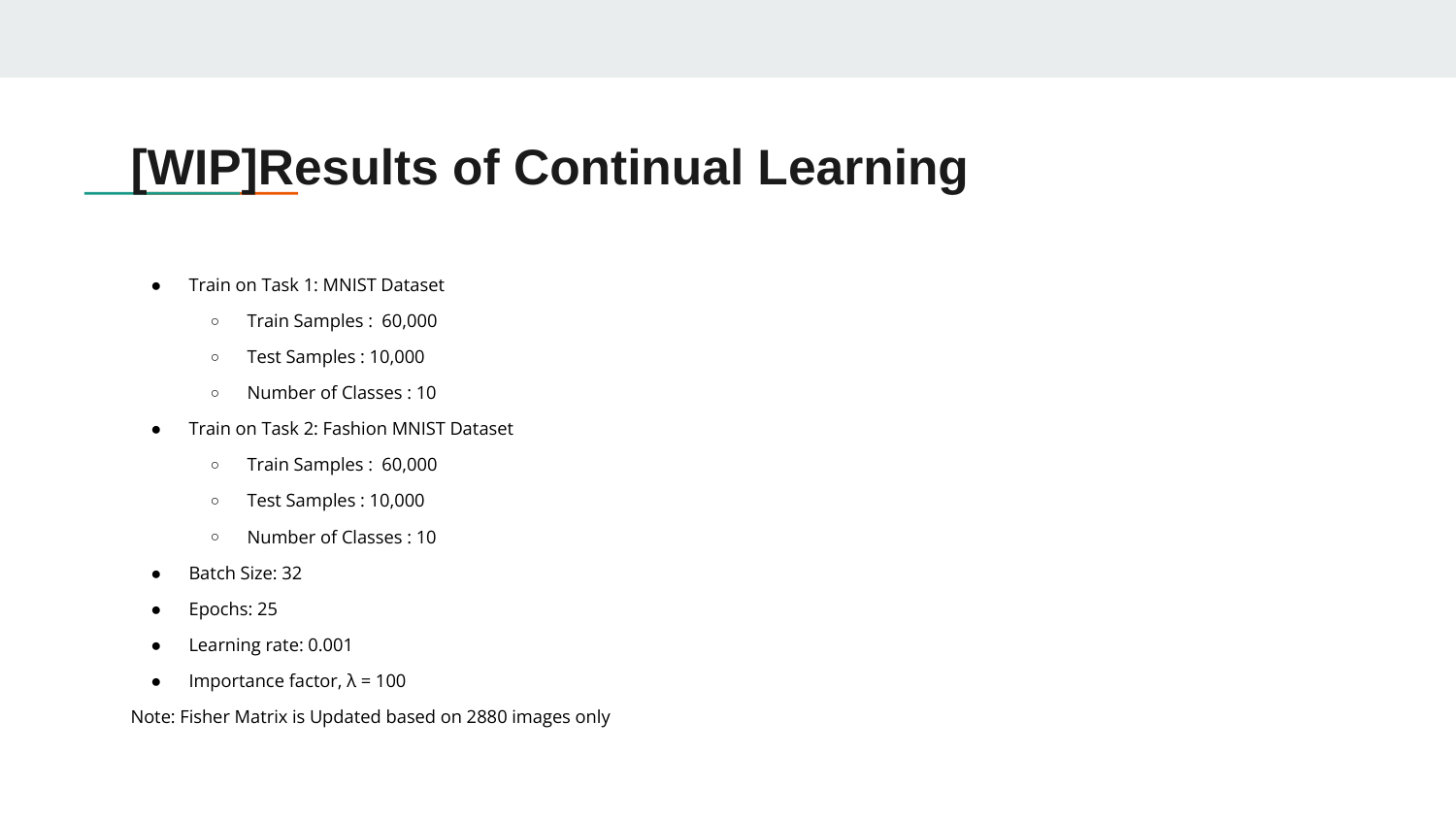

# [WIP]Results of Continual Learning
Train on Task 1: MNIST Dataset
Train Samples :  60,000
Test Samples : 10,000
Number of Classes : 10
Train on Task 2: Fashion MNIST Dataset
Train Samples :  60,000
Test Samples : 10,000
Number of Classes : 10
Batch Size: 32
Epochs: 25
Learning rate: 0.001
Importance factor, λ = 100
Note: Fisher Matrix is Updated based on 2880 images only